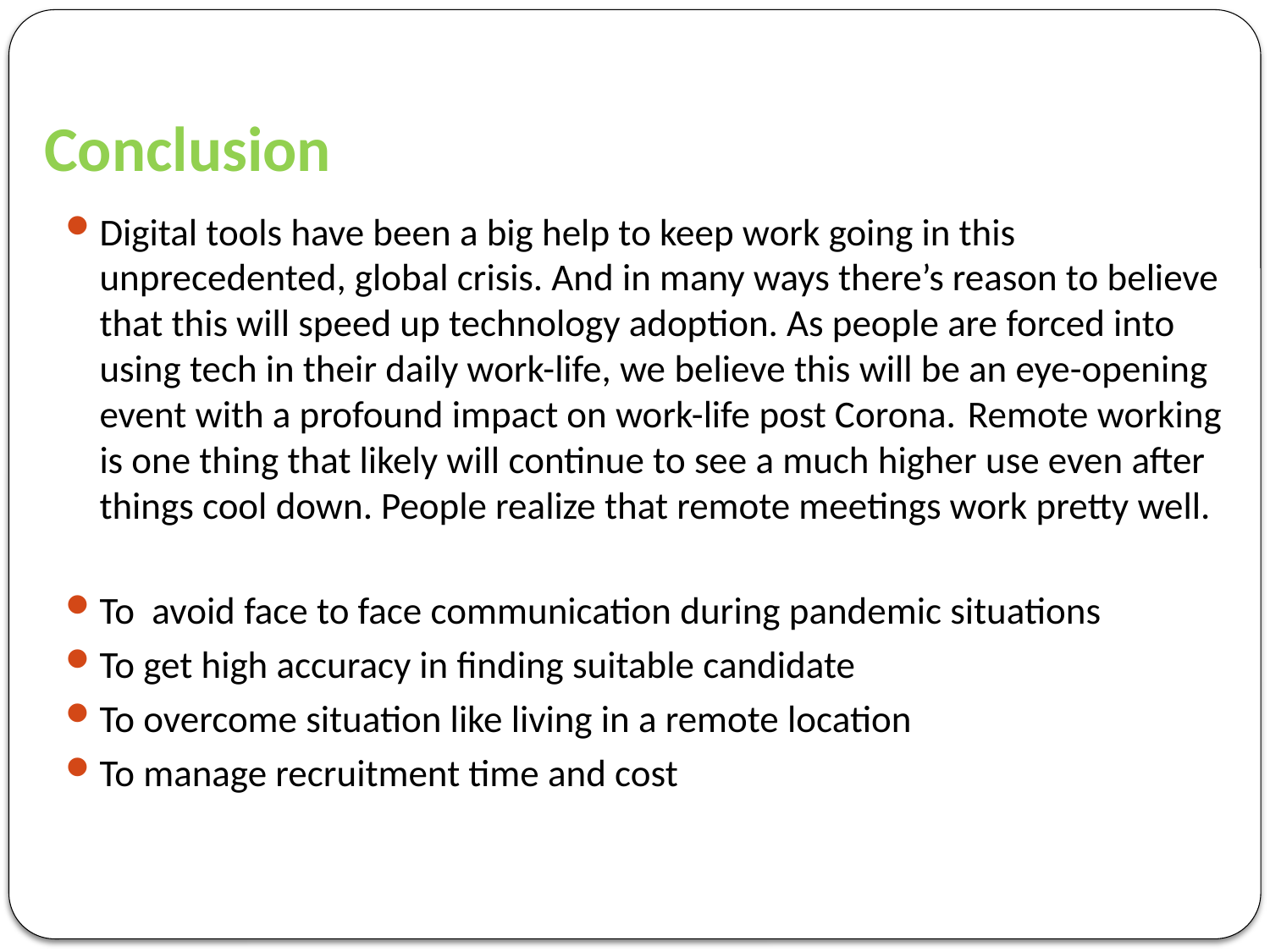

# Conclusion
Digital tools have been a big help to keep work going in this unprecedented, global crisis. And in many ways there’s reason to believe that this will speed up technology adoption. As people are forced into using tech in their daily work-life, we believe this will be an eye-opening event with a profound impact on work-life post Corona. Remote working is one thing that likely will continue to see a much higher use even after things cool down. People realize that remote meetings work pretty well.

To  avoid face to face communication during pandemic situations
To get high accuracy in finding suitable candidate
To overcome situation like living in a remote location
To manage recruitment time and cost